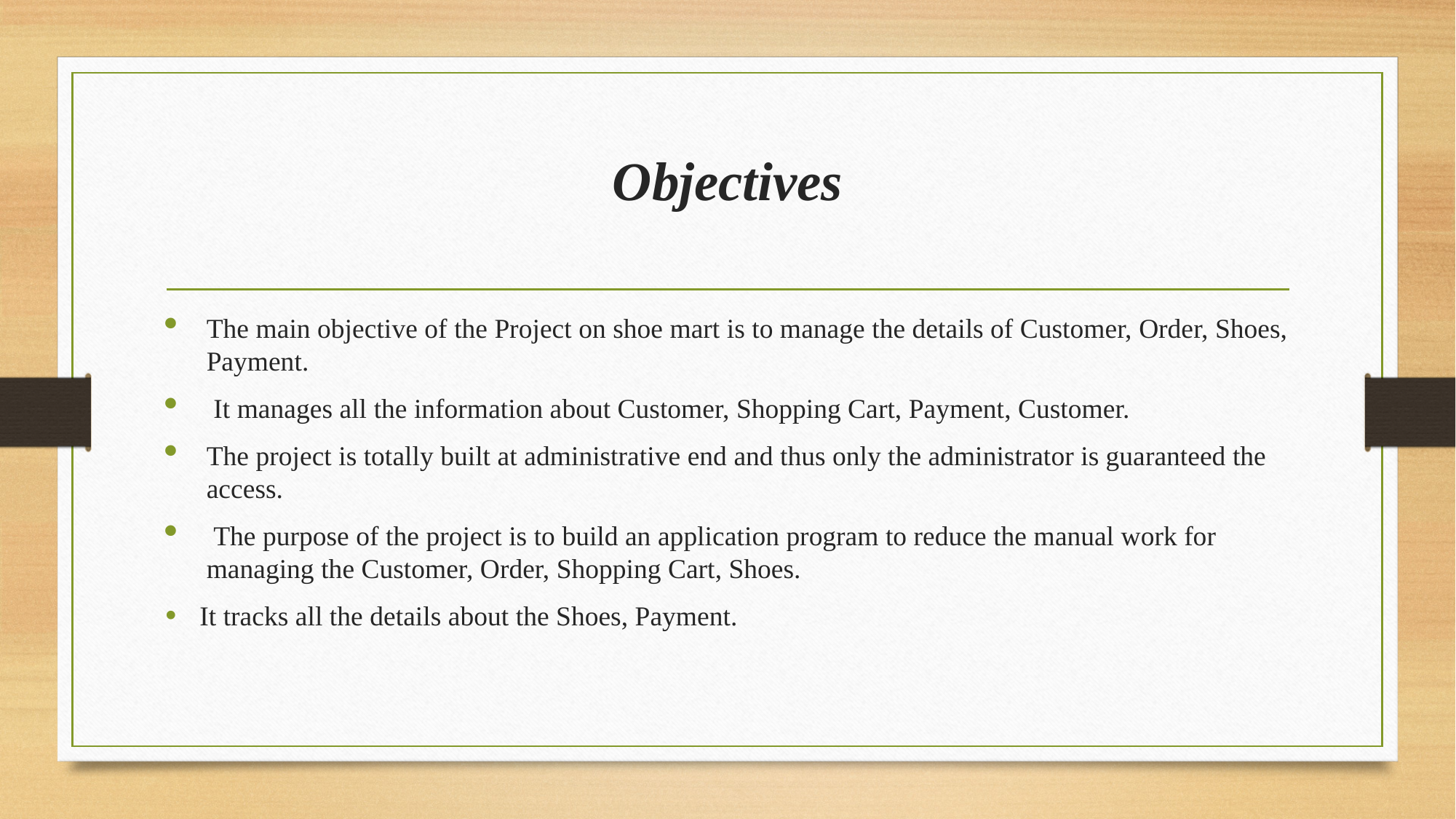

# Objectives
The main objective of the Project on shoe mart is to manage the details of Customer, Order, Shoes, Payment.
 It manages all the information about Customer, Shopping Cart, Payment, Customer.
The project is totally built at administrative end and thus only the administrator is guaranteed the access.
 The purpose of the project is to build an application program to reduce the manual work for managing the Customer, Order, Shopping Cart, Shoes.
It tracks all the details about the Shoes, Payment.